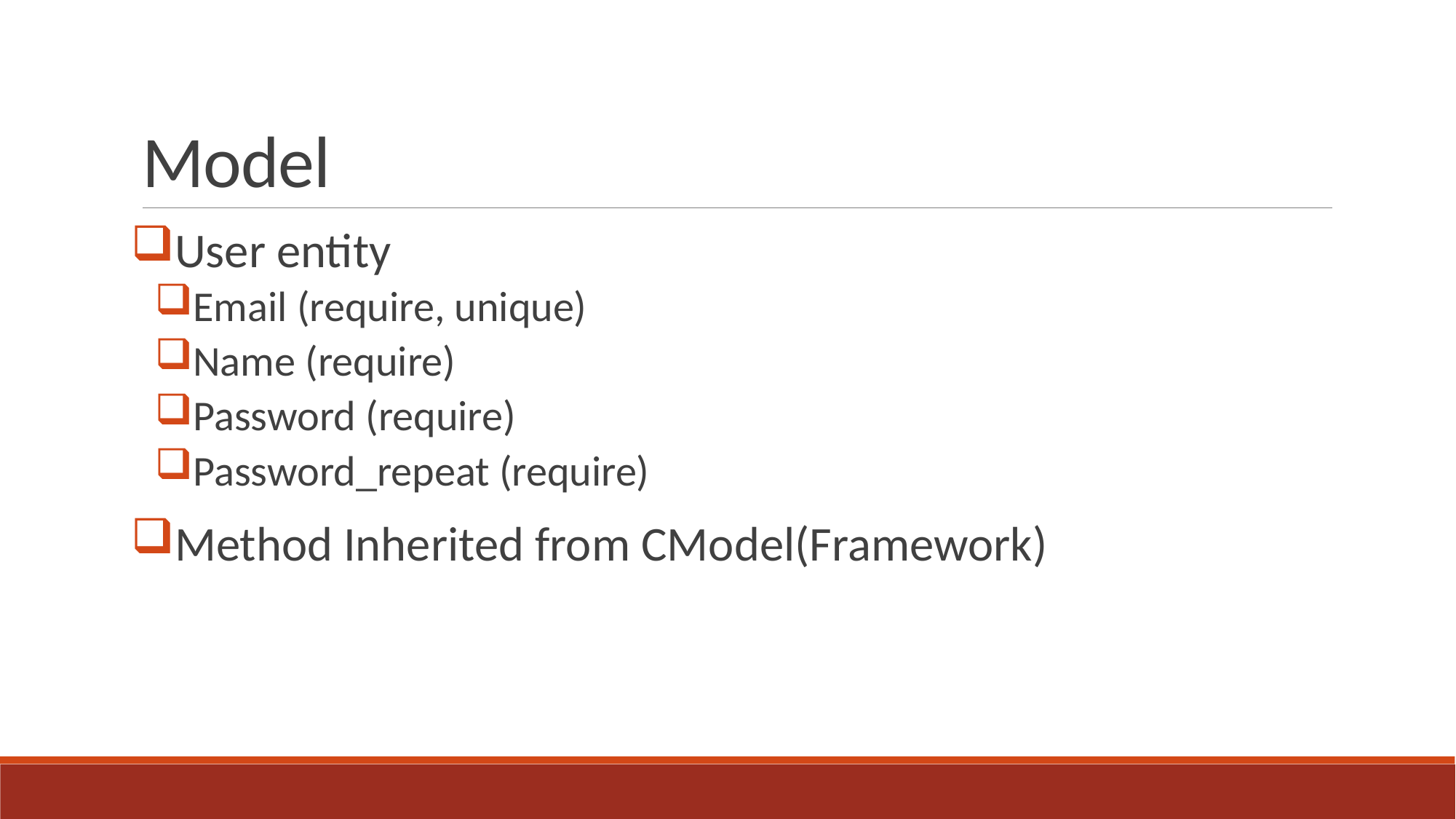

# Model
User entity
Email (require, unique)
Name (require)
Password (require)
Password_repeat (require)
Method Inherited from CModel(Framework)